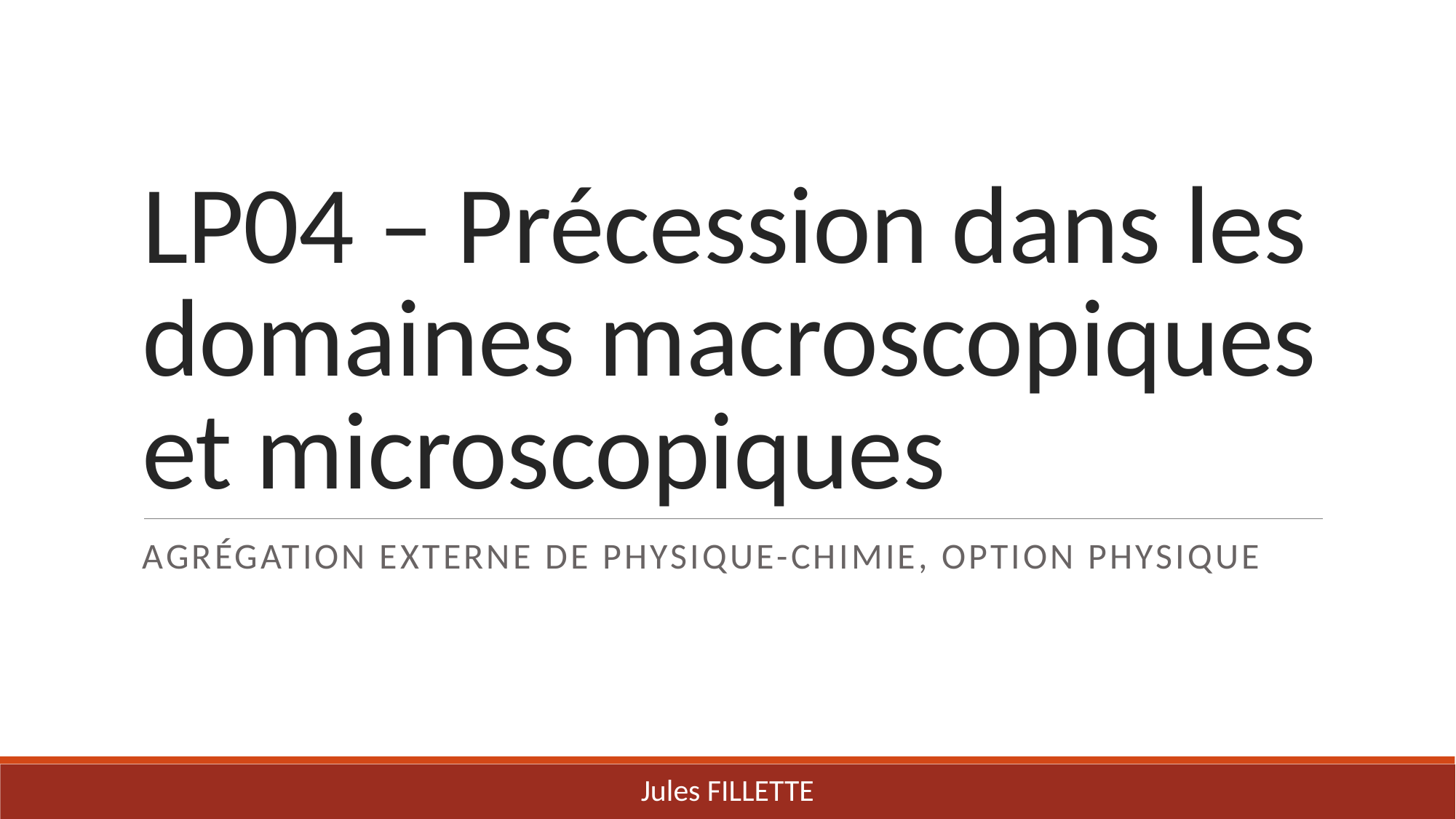

# LP04 – Précession dans les domaines macroscopiques et microscopiques
Agrégation externe de Physique-chimie, option Physique
Jules FILLETTE